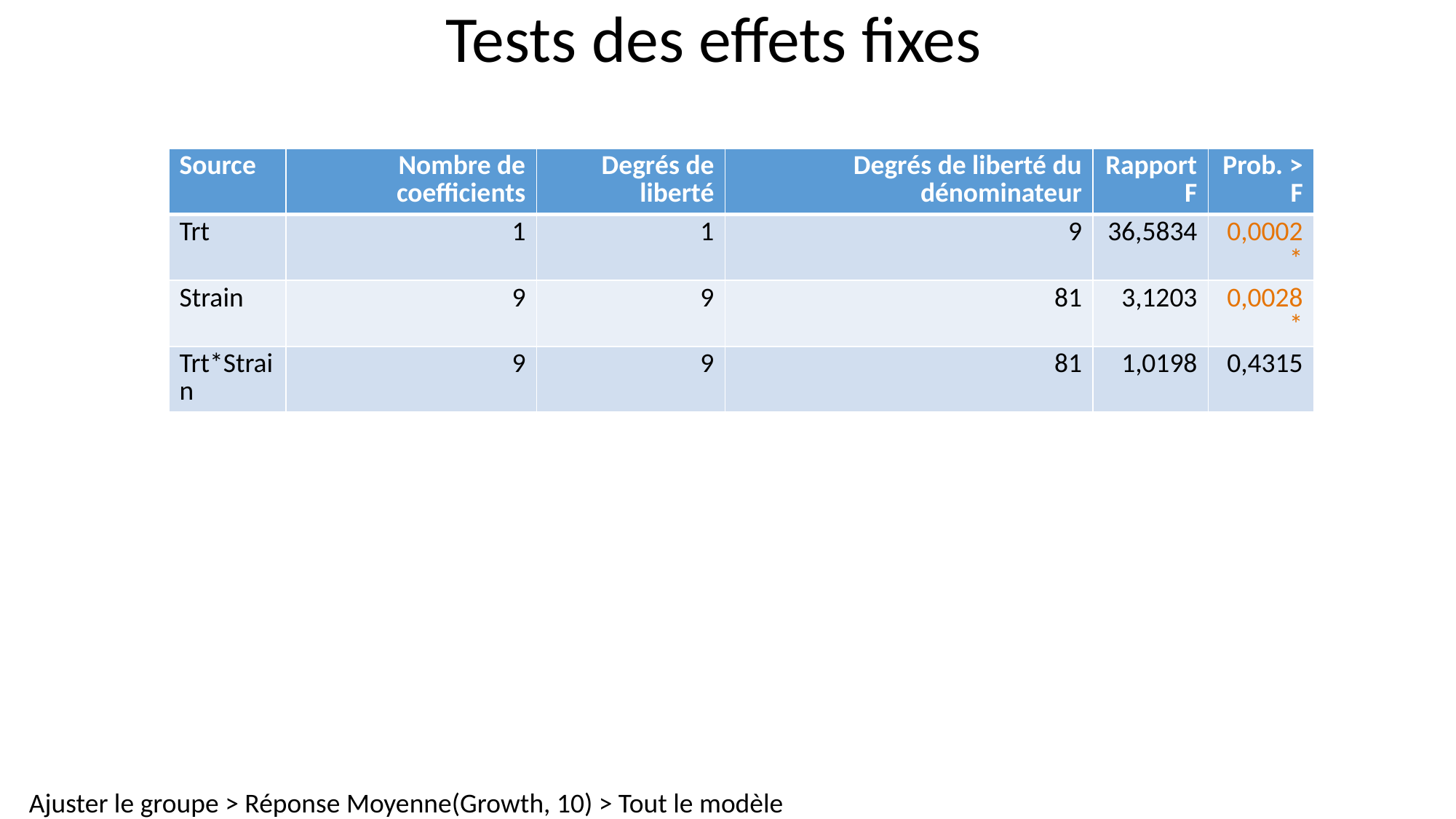

# Tests des effets fixes
| Source | Nombre de coefficients | Degrés de liberté | Degrés de liberté du dénominateur | Rapport F | Prob. > F |
| --- | --- | --- | --- | --- | --- |
| Trt | 1 | 1 | 9 | 36,5834 | 0,0002\* |
| Strain | 9 | 9 | 81 | 3,1203 | 0,0028\* |
| Trt\*Strain | 9 | 9 | 81 | 1,0198 | 0,4315 |
Ajuster le groupe > Réponse Moyenne(Growth, 10) > Tout le modèle